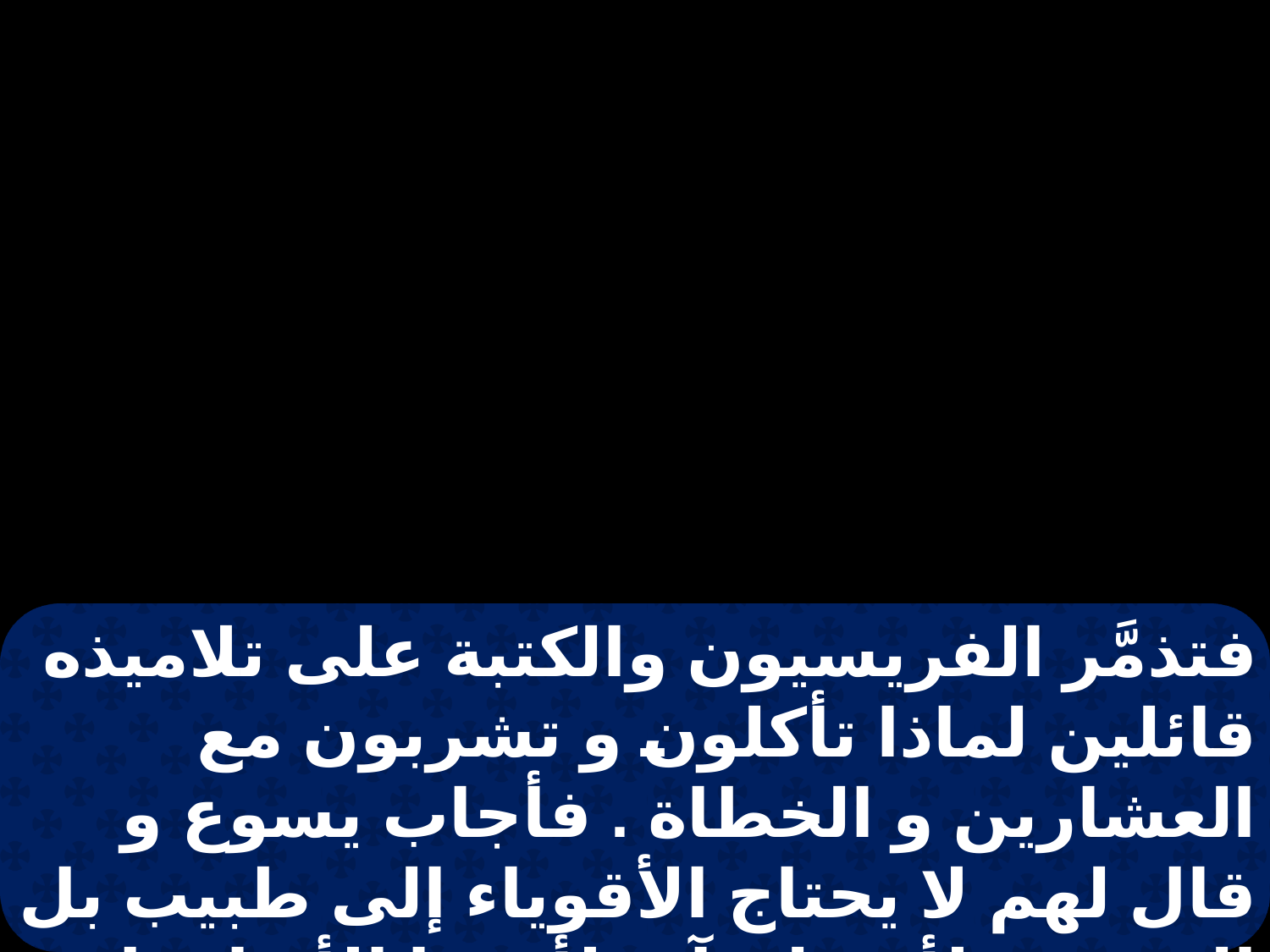

فتذمَّر الفريسيون والكتبة على تلاميذه قائلين لماذا تأكلون و تشربون مع العشارين و الخطاة . فأجاب يسوع و قال لهم لا يحتاج الأقوياء إلى طبيب بل المرضى لأنى لم آتِ لأدعوا الأبرار بل الخطاةَ إلى التوبة .